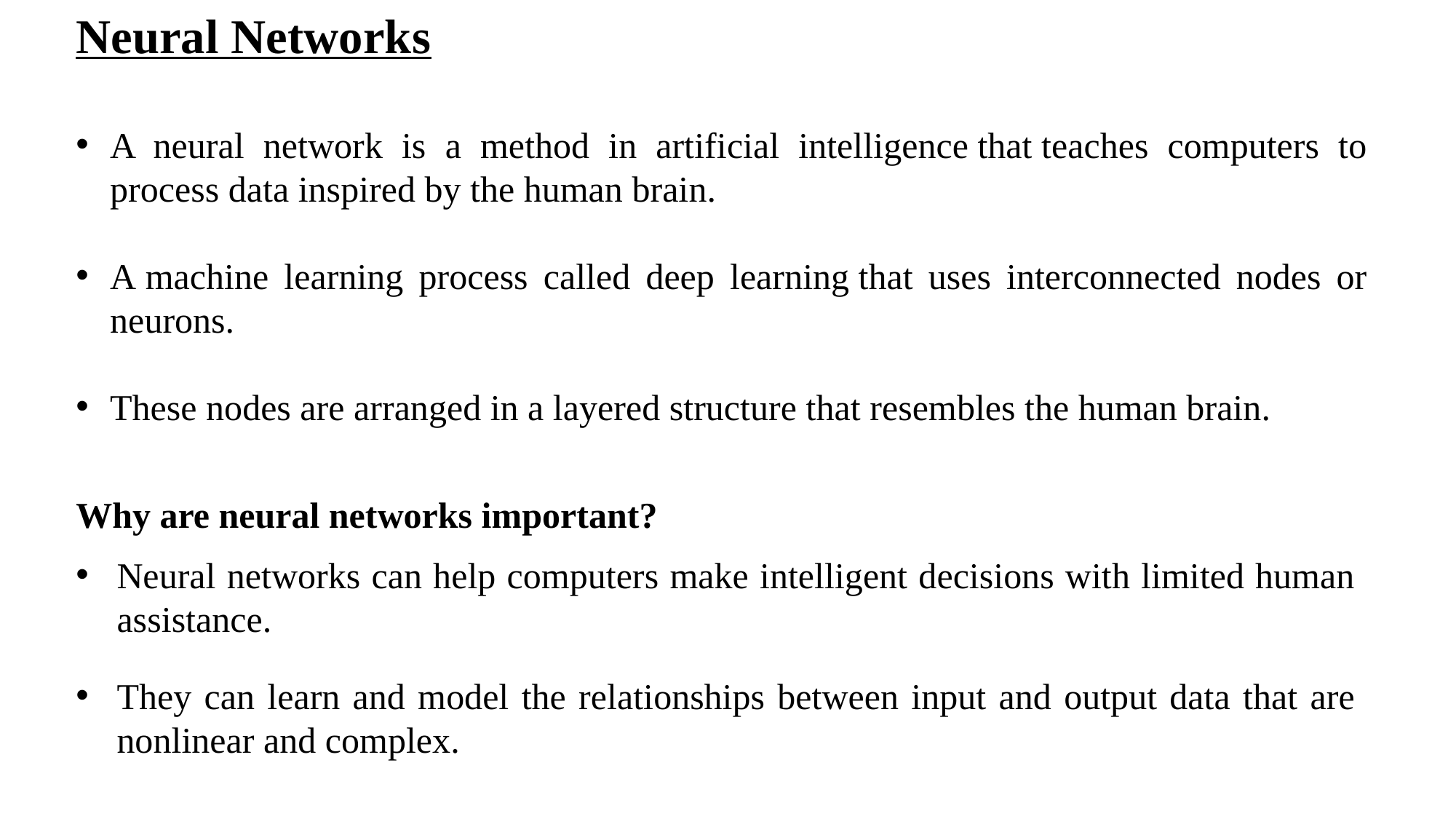

Neural Networks

A neural network is a method in artificial intelligence that teaches computers to process data inspired by the human brain.

A machine learning process called deep learning that uses interconnected nodes or neurons.

These nodes are arranged in a layered structure that resembles the human brain.
Why are neural networks important?
Neural networks can help computers make intelligent decisions with limited human assistance.
They can learn and model the relationships between input and output data that are nonlinear and complex.